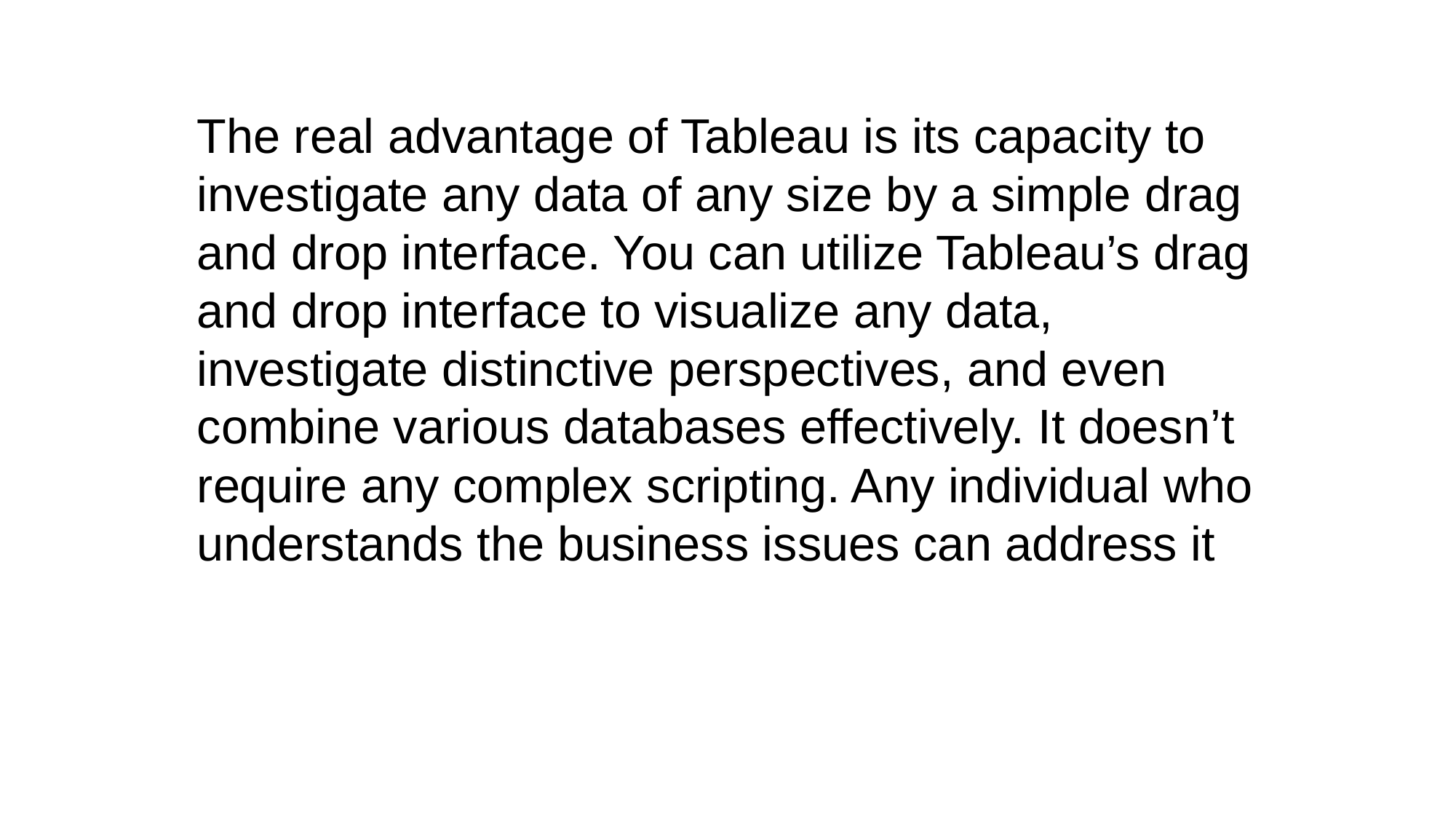

The real advantage of Tableau is its capacity to investigate any data of any size by a simple drag and drop interface. You can utilize Tableau’s drag and drop interface to visualize any data, investigate distinctive perspectives, and even combine various databases effectively. It doesn’t require any complex scripting. Any individual who understands the business issues can address it